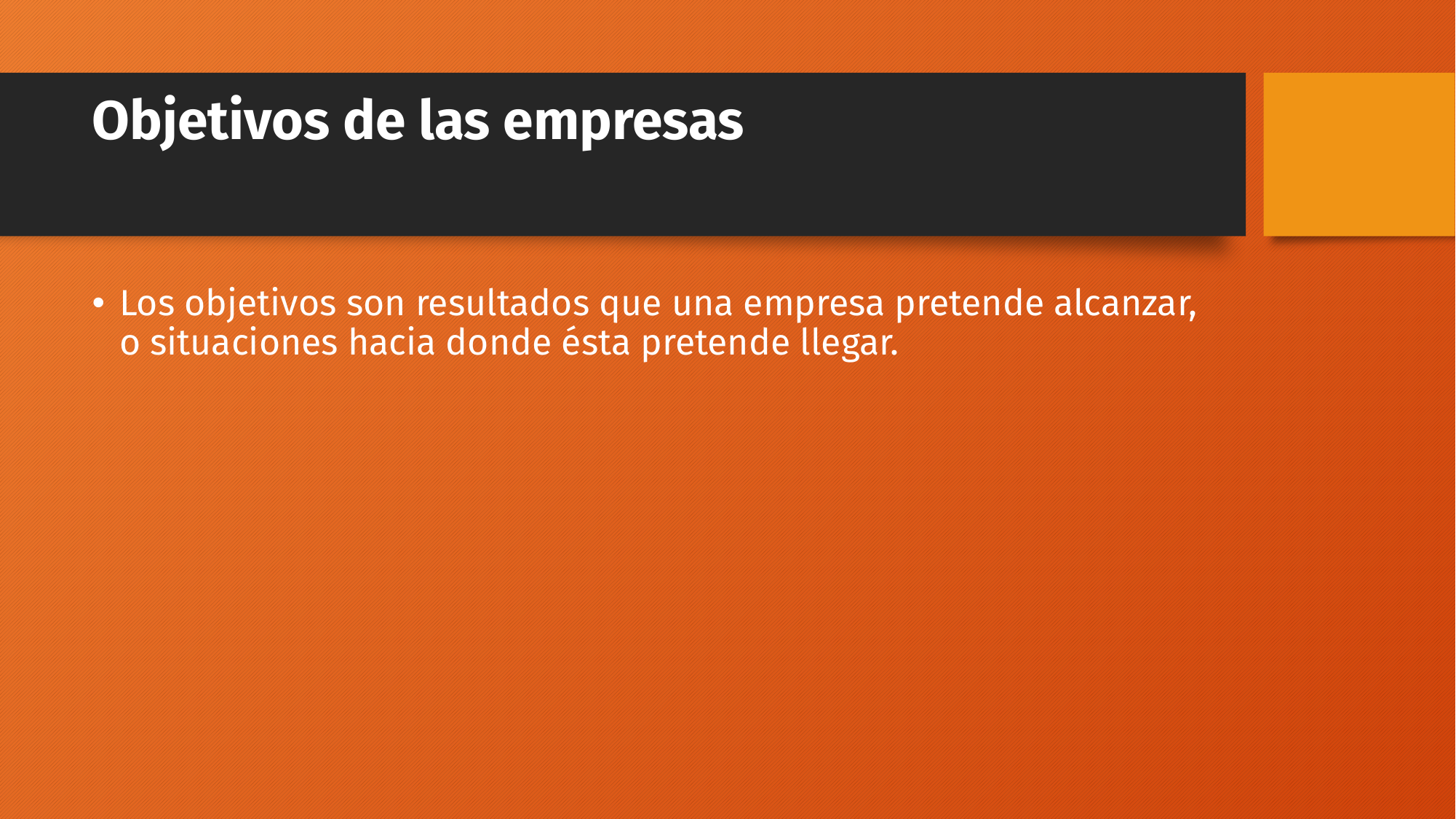

# Objetivos de las empresas
Los objetivos son resultados que una empresa pretende alcanzar, o situaciones hacia donde ésta pretende llegar.